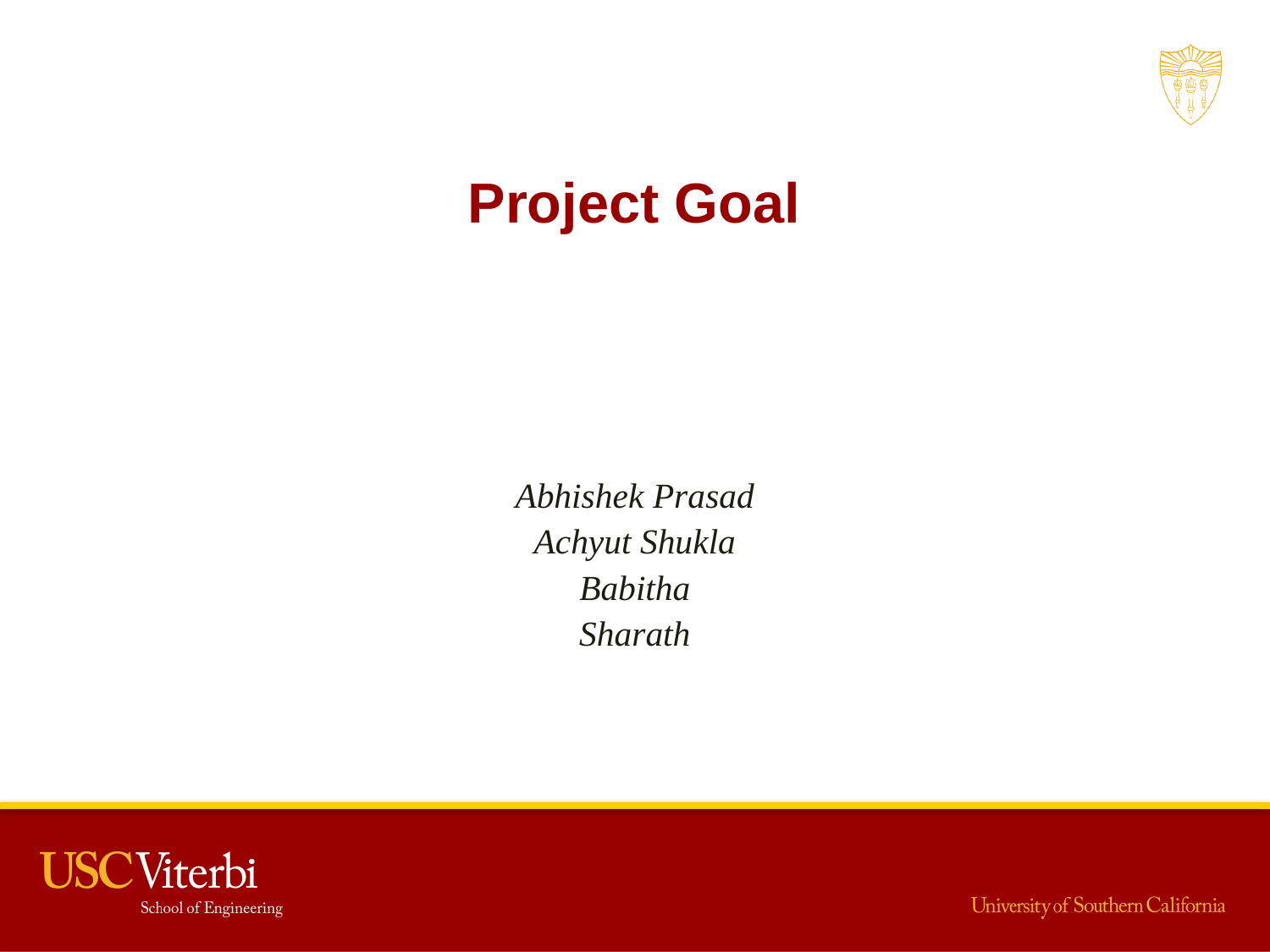

Project Goal
Abhishek Prasad
Achyut Shukla
Babitha
Sharath